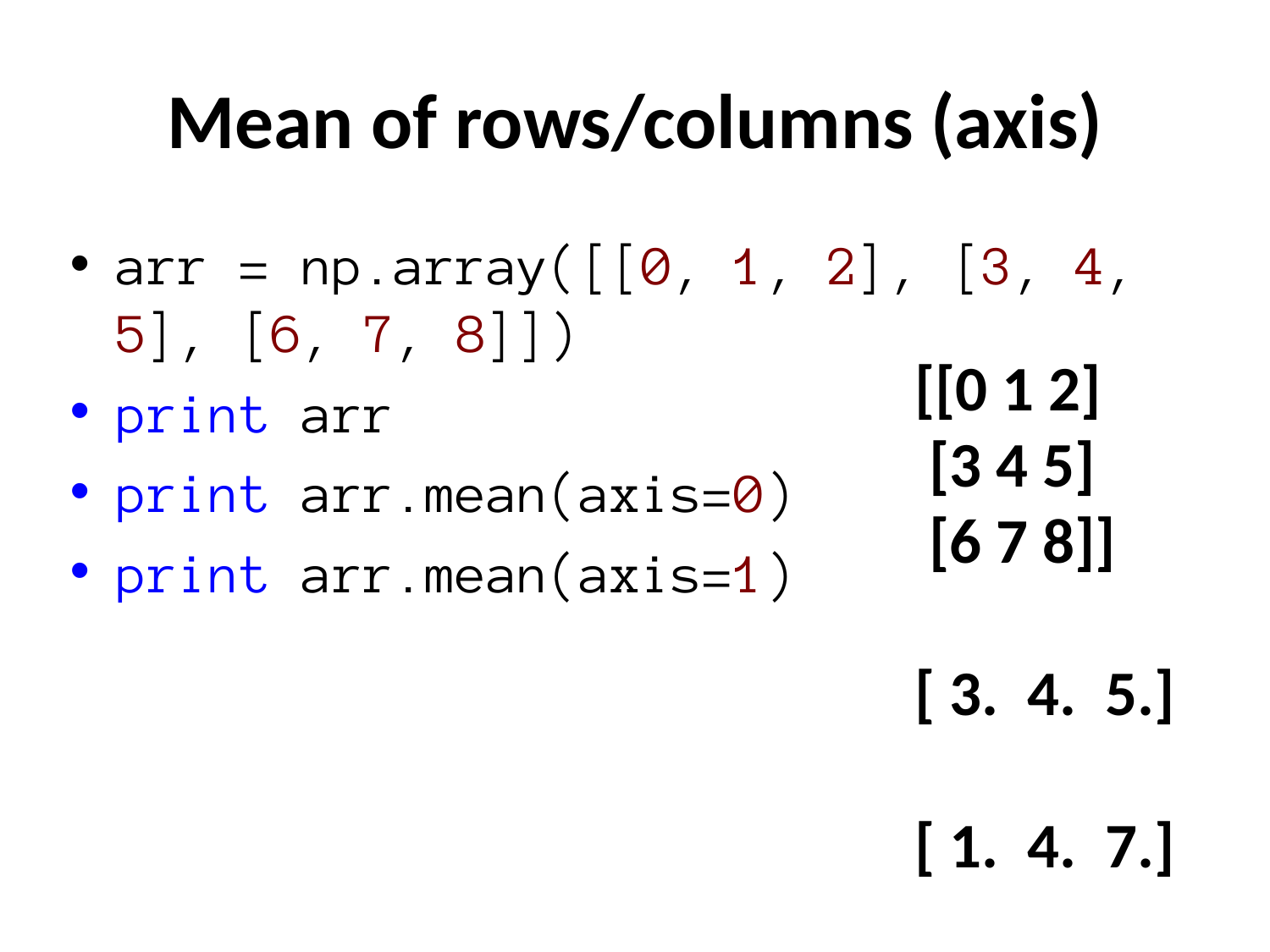

# Mean of rows/columns (axis)
arr = np.array([[0, 1, 2], [3, 4, 5], [6, 7, 8]])
print arr
print arr.mean(axis=0)
print arr.mean(axis=1)
[[0 1 2]
 [3 4 5]
 [6 7 8]]

[ 3.  4.  5.]

[ 1.  4.  7.]